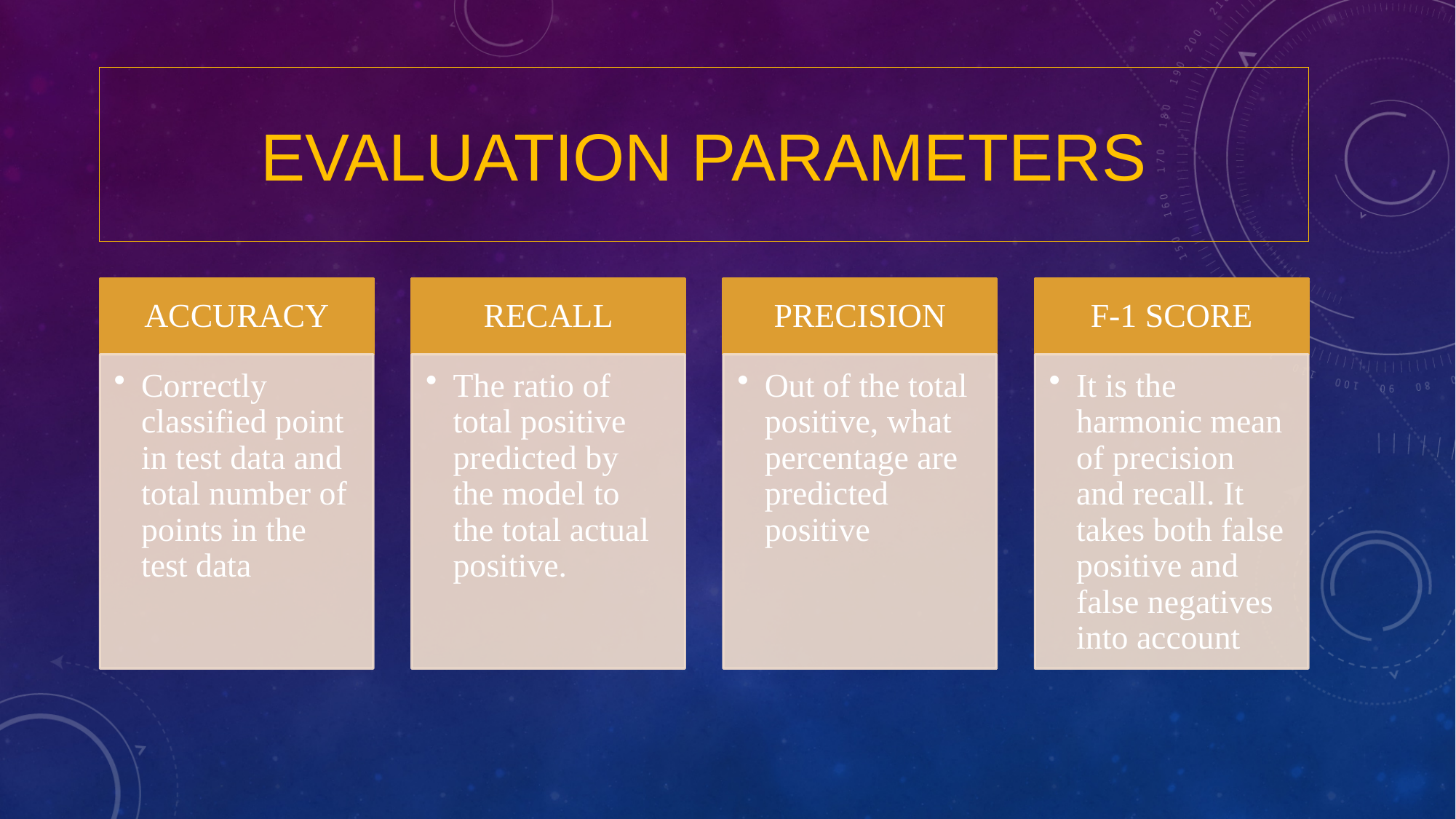

# EVALUATION PARAMETERS
ACCURACY
Correctly classified point in test data and total number of points in the test data
RECALL
The ratio of total positive predicted by the model to the total actual positive.
PRECISION
Out of the total positive, what percentage are predicted positive
F-1 SCORE
It is the harmonic mean of precision and recall. It takes both false positive and false negatives into account